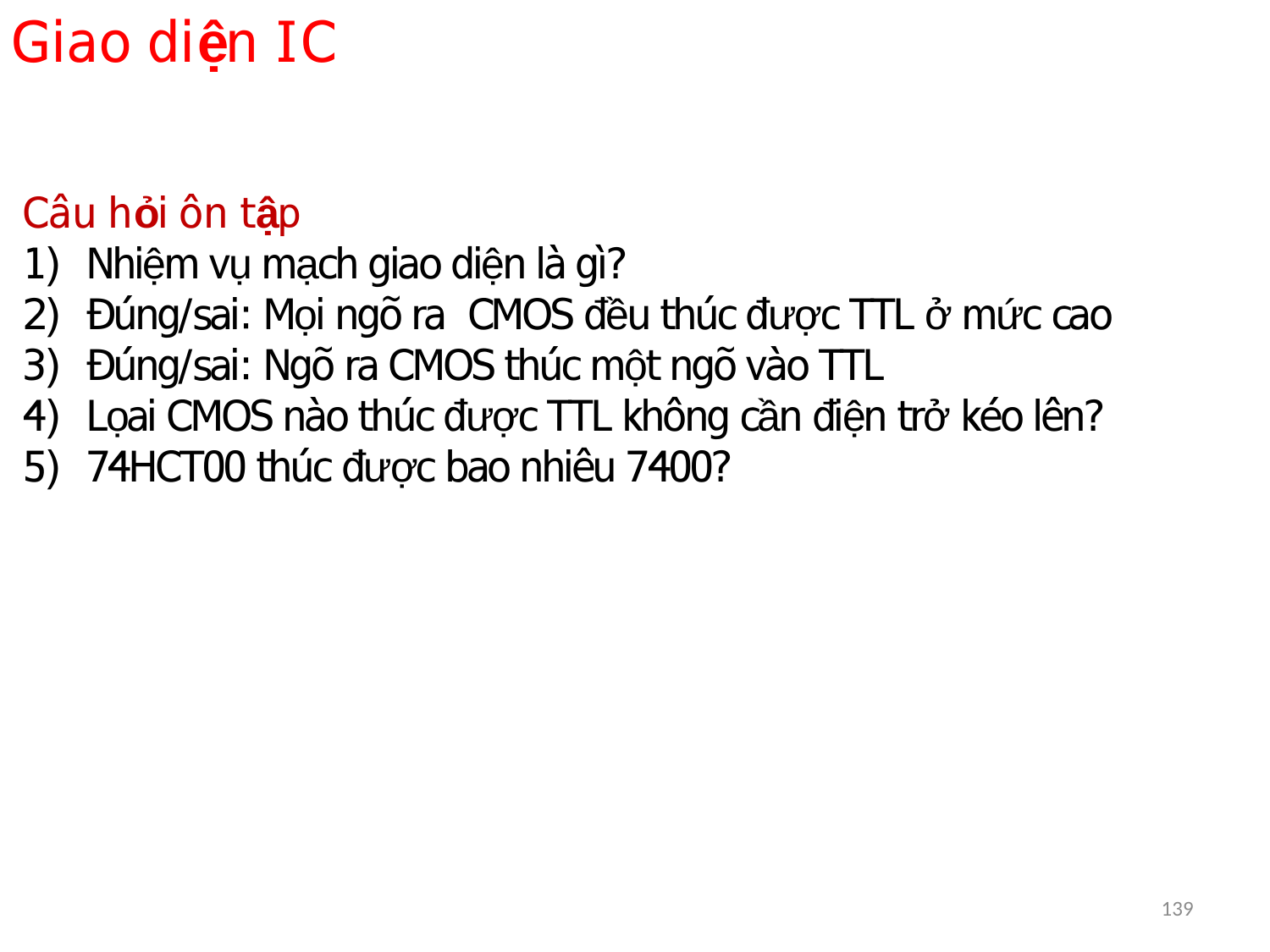

Giao diện IC
Câu hỏi ôn tập
Nhiệm vụ mạch giao diện là gì?
Đúng/sai: Mọi ngõ ra  CMOS đều thúc được TTL ở mức cao
Đúng/sai: Ngõ ra CMOS thúc một ngõ vào TTL
Lọai CMOS nào thúc được TTL không cần điện trở kéo lên?
74HCT00 thúc được bao nhiêu 7400?

139